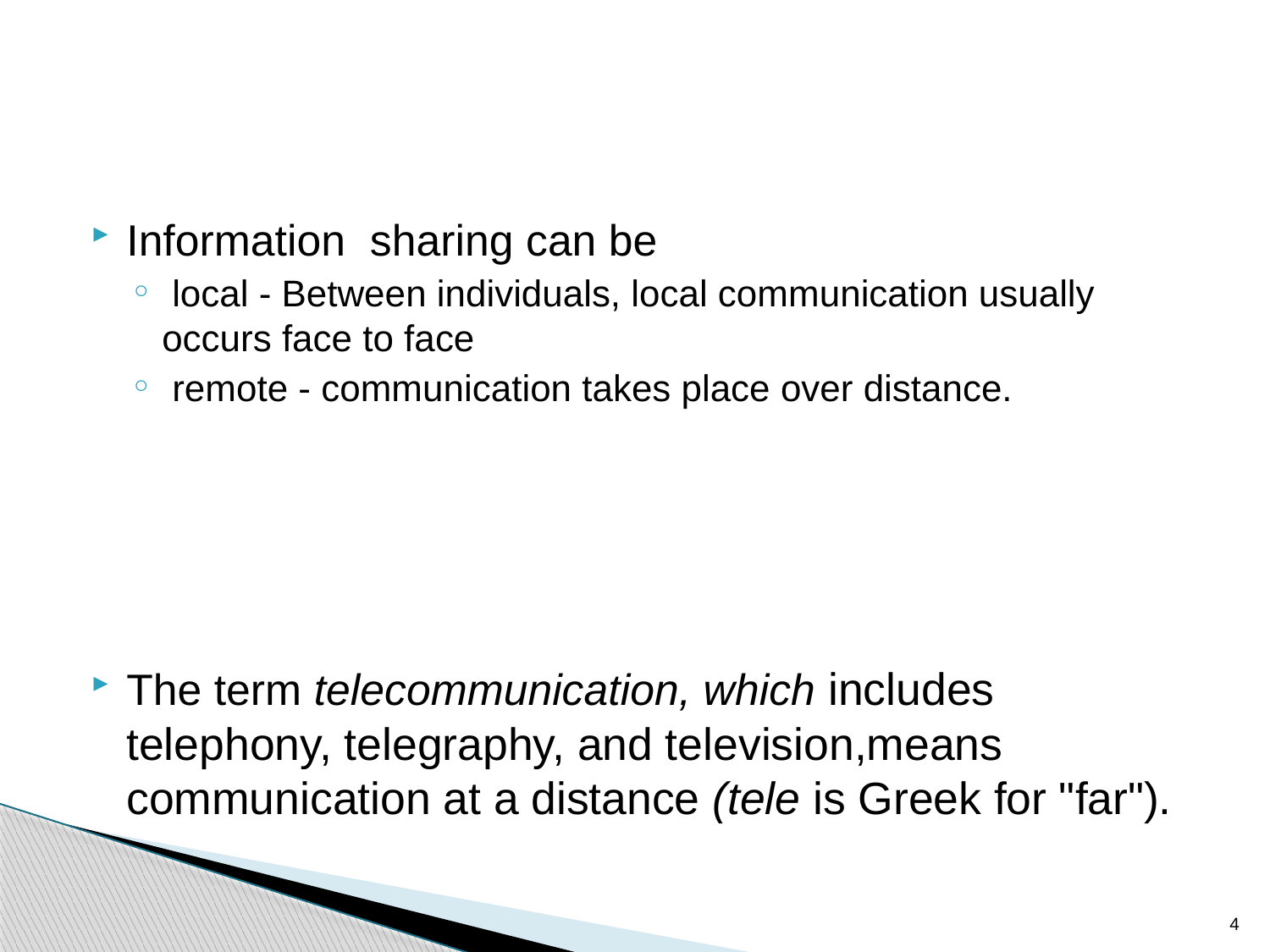

#
Information  sharing can be
 local - Between individuals, local communication usually occurs face to face
 remote - communication takes place over distance.

The term telecommunication, which includes telephony, telegraphy, and television,means communication at a distance (tele is Greek for "far").
4